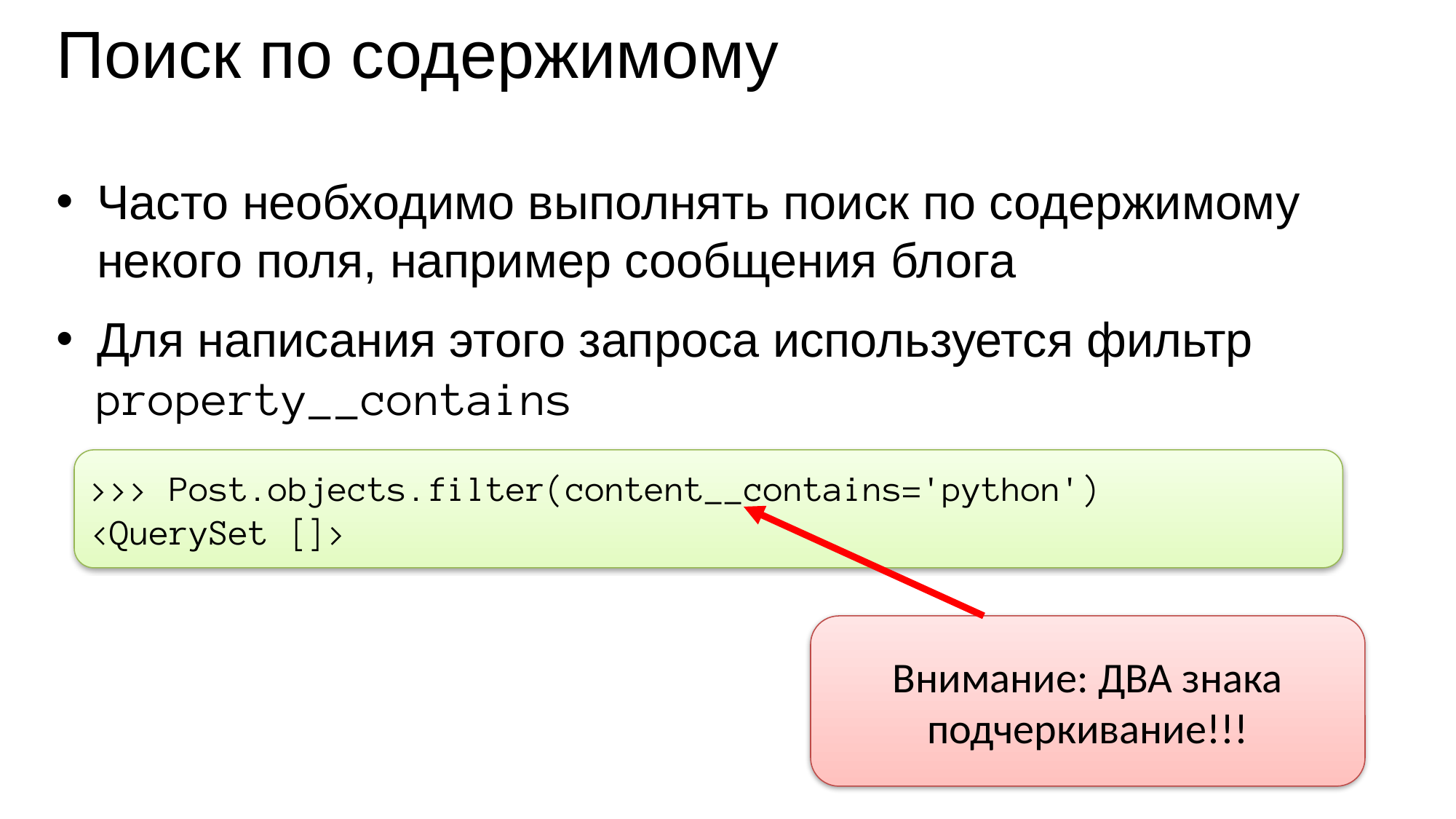

# Поиск по содержимому
Часто необходимо выполнять поиск по содержимому некого поля, например сообщения блога
Для написания этого запроса используется фильтр property__contains
>>> Post.objects.filter(content__contains='python')
<QuerySet []>
Внимание: ДВА знака подчеркивание!!!